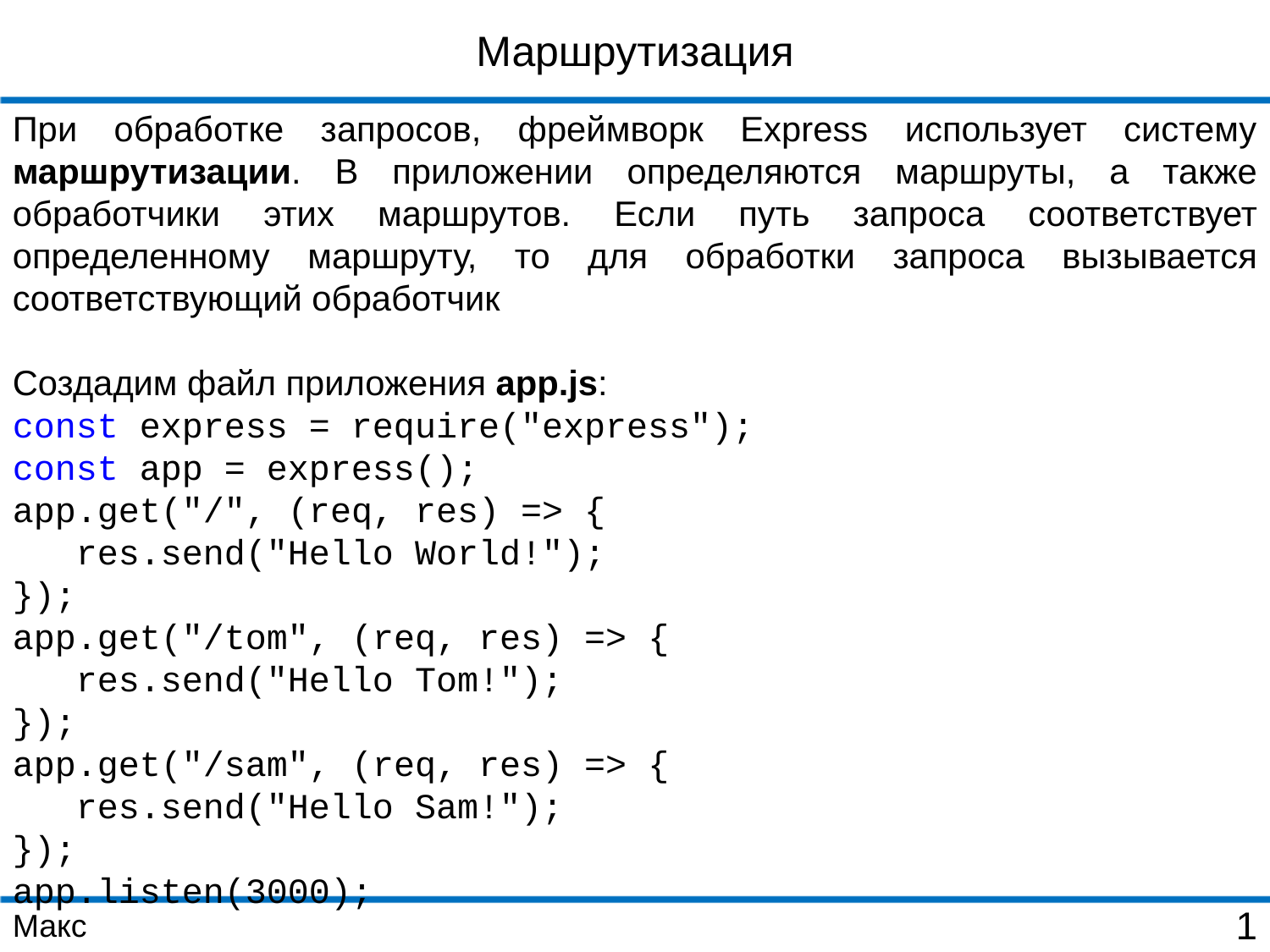

Маршрутизация
При обработке запросов, фреймворк Express использует систему маршрутизации. В приложении определяются маршруты, а также обработчики этих маршрутов. Если путь запроса соответствует определенному маршруту, то для обработки запроса вызывается соответствующий обработчик

Создадим файл приложения app.js:
const express = require("express");
const app = express();
app.get("/", (req, res) => {
   res.send("Hello World!");
});
app.get("/tom", (req, res) => {
   res.send("Hello Tom!");
});
app.get("/sam", (req, res) => {
   res.send("Hello Sam!");
});
app.listen(3000);
Макс
1